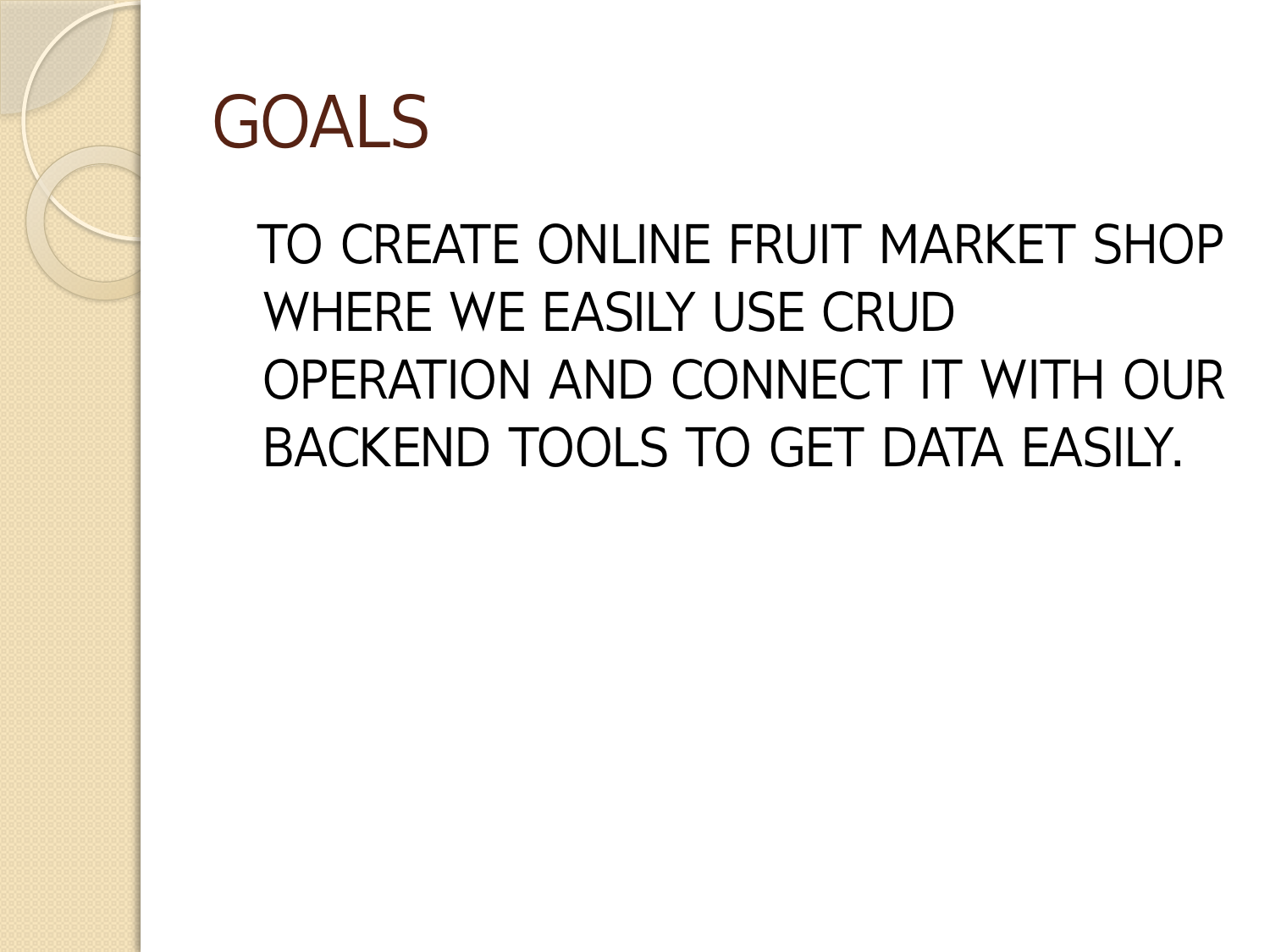

# GOALS
  TO CREATE ONLINE FRUIT MARKET SHOP WHERE WE EASILY USE CRUD OPERATION AND CONNECT IT WITH OUR BACKEND TOOLS TO GET DATA EASILY.